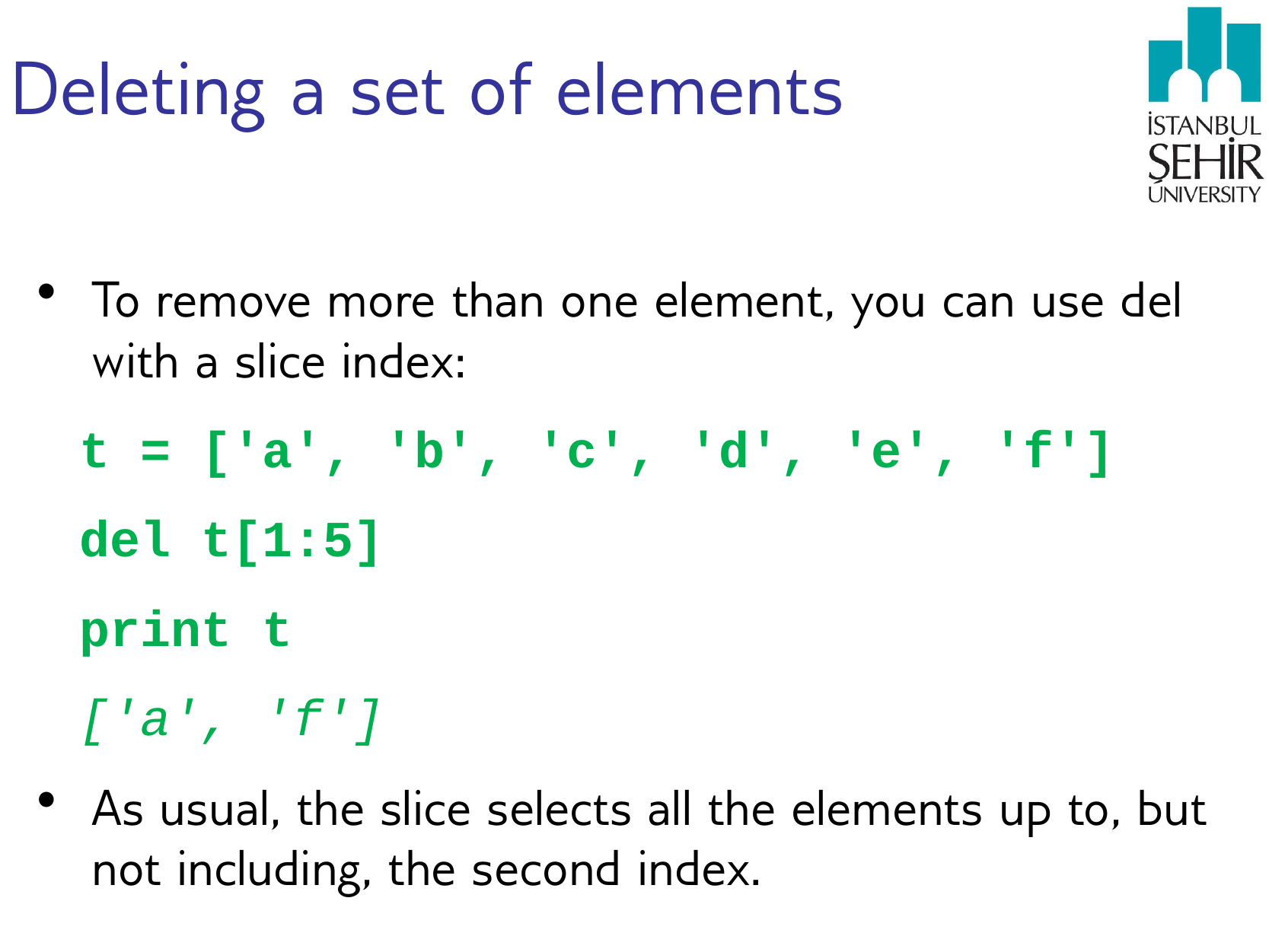

# Deleting a set of elements
To remove more than one element, you can use del with a slice index:
t = ['a', 'b', 'c', 'd', 'e', 'f']
del t[1:5]
print t
['a', 'f']
As usual, the slice selects all the elements up to, but not including, the second index.